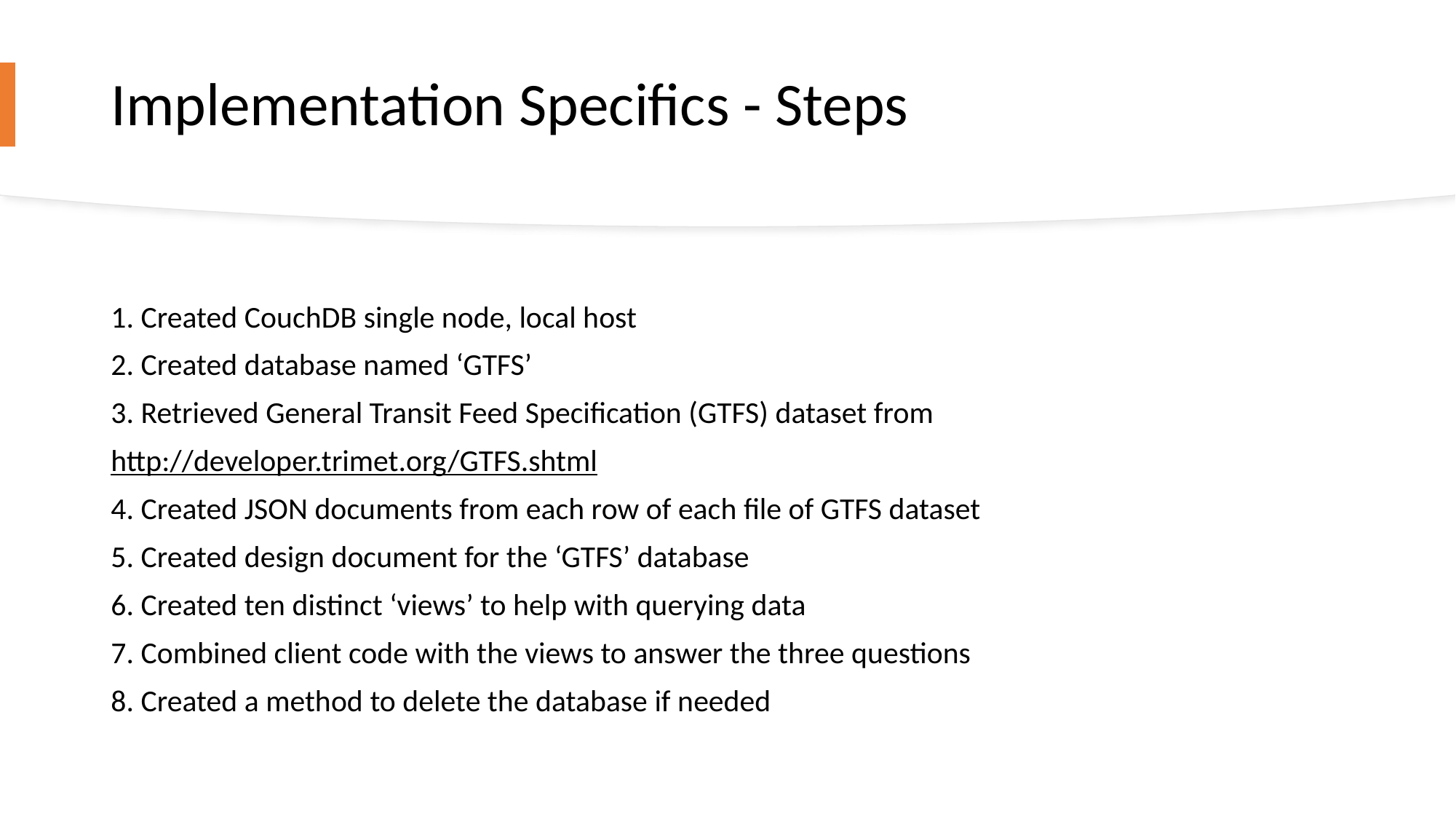

# Implementation Specifics - Steps

1. Created CouchDB single node, local host
2. Created database named ‘GTFS’
3. Retrieved General Transit Feed Specification (GTFS) dataset from
http://developer.trimet.org/GTFS.shtml
4. Created JSON documents from each row of each file of GTFS dataset
5. Created design document for the ‘GTFS’ database
6. Created ten distinct ‘views’ to help with querying data
7. Combined client code with the views to answer the three questions
8. Created a method to delete the database if needed